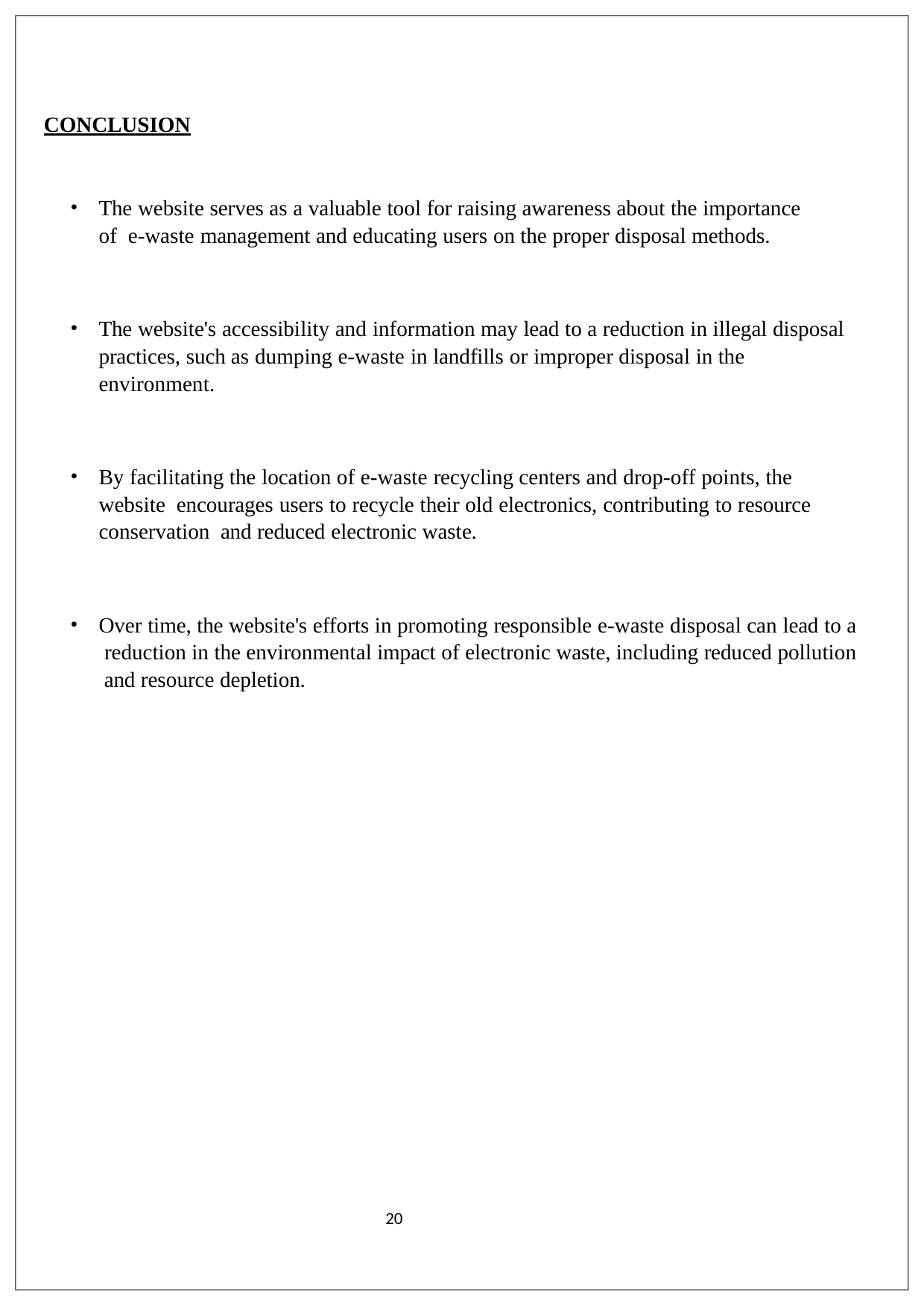

CONCLUSION

The website serves as a valuable tool for raising awareness about the importance of  e-waste management and educating users on the proper disposal methods.

The website's accessibility and information may lead to a reduction in illegal disposal  practices, such as dumping e-waste in landfills or improper disposal in the environment.

By facilitating the location of e-waste recycling centers and drop-off points, the website  encourages users to recycle their old electronics, contributing to resource conservation  and reduced electronic waste.

Over time, the website's efforts in promoting responsible e-waste disposal can lead to a  reduction in the environmental impact of electronic waste, including reduced pollution  and resource depletion.
20